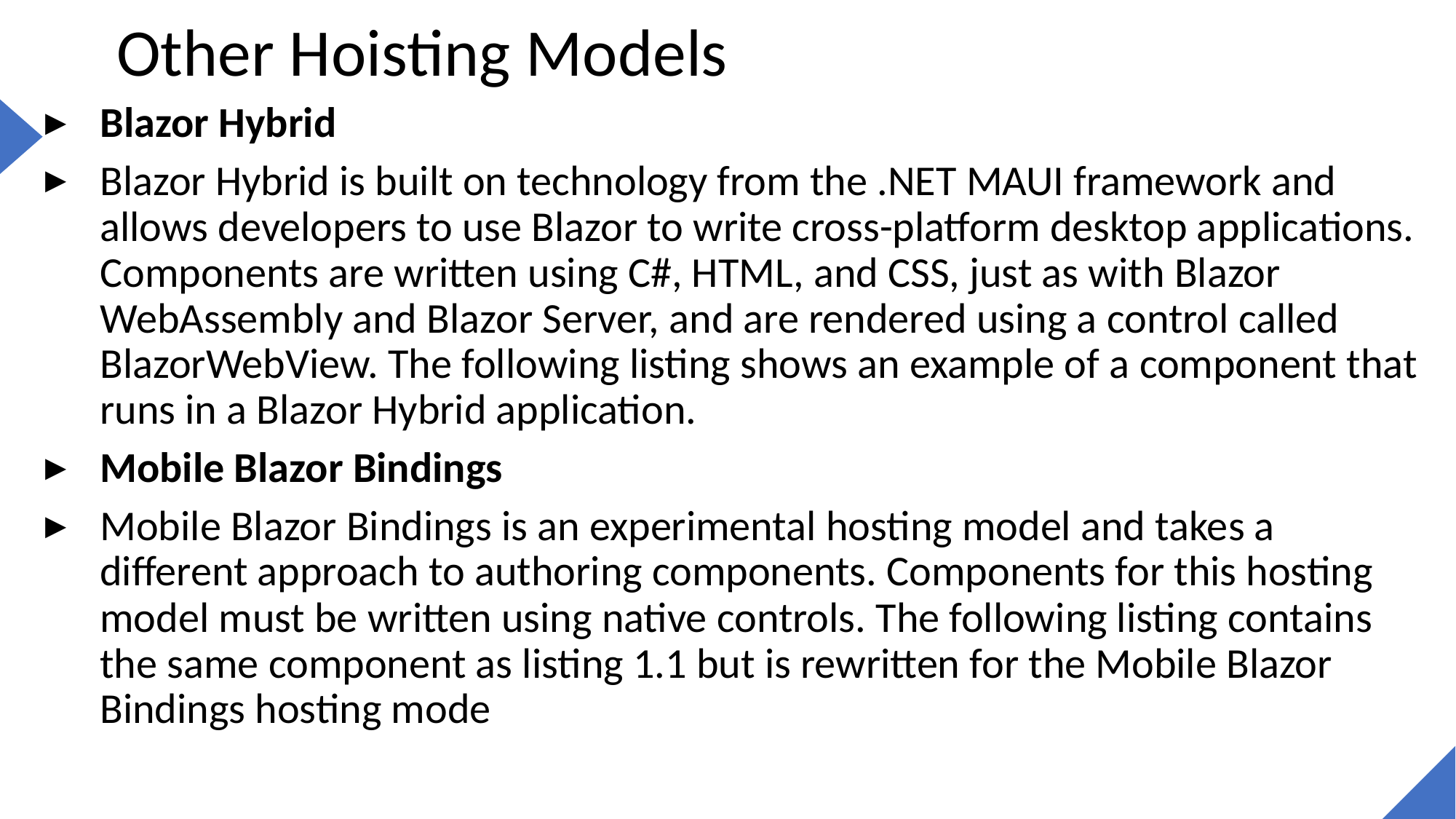

# Other Hoisting Models
Blazor Hybrid
Blazor Hybrid is built on technology from the .NET MAUI framework and allows developers to use Blazor to write cross-platform desktop applications. Components are written using C#, HTML, and CSS, just as with Blazor WebAssembly and Blazor Server, and are rendered using a control called BlazorWebView. The following listing shows an example of a component that runs in a Blazor Hybrid application.
Mobile Blazor Bindings
Mobile Blazor Bindings is an experimental hosting model and takes a different approach to authoring components. Components for this hosting model must be written using native controls. The following listing contains the same component as listing 1.1 but is rewritten for the Mobile Blazor Bindings hosting mode